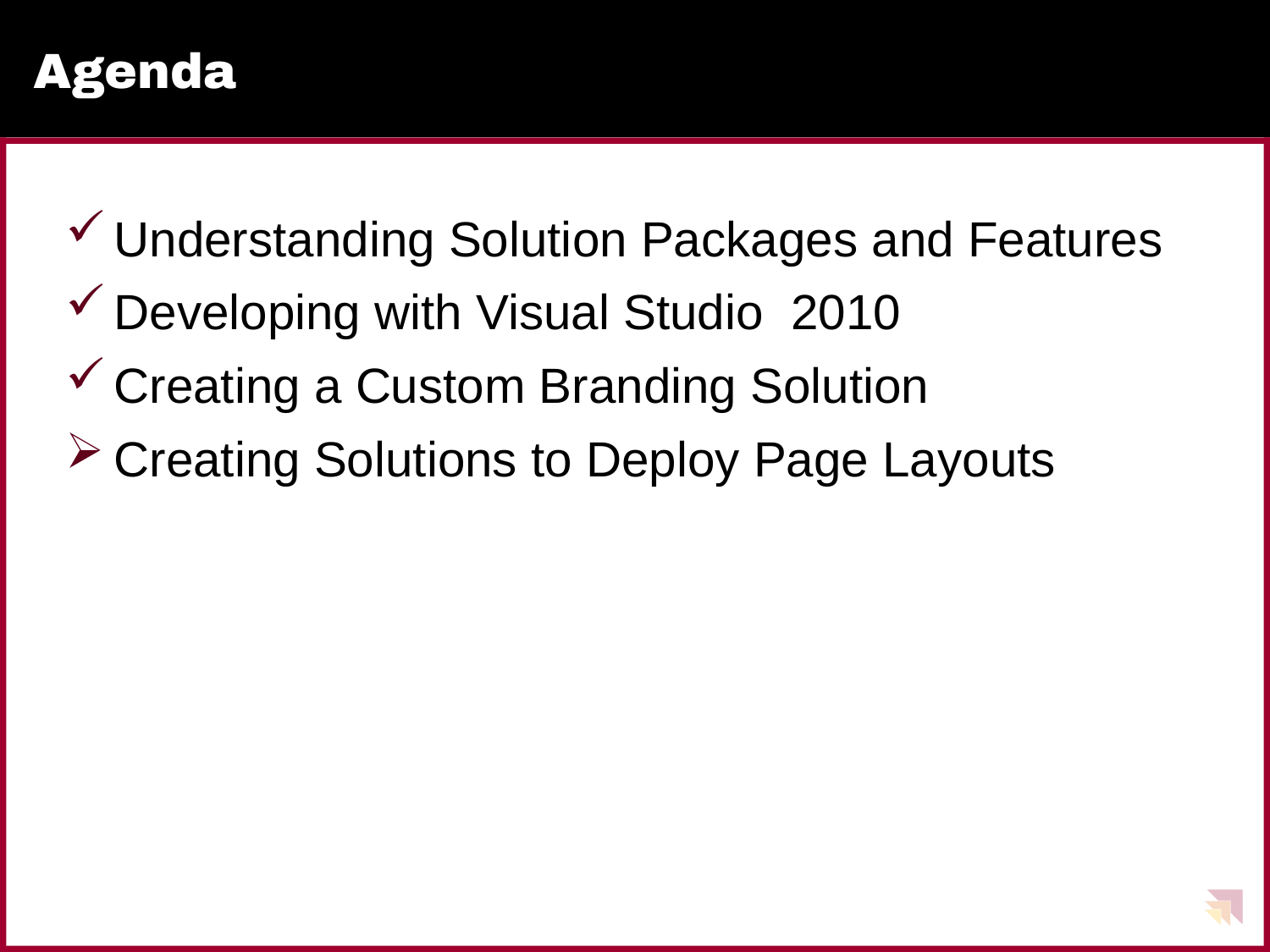

# Agenda
Understanding Solution Packages and Features
Developing with Visual Studio  2010
Creating a Custom Branding Solution
Creating Solutions to Deploy Page Layouts